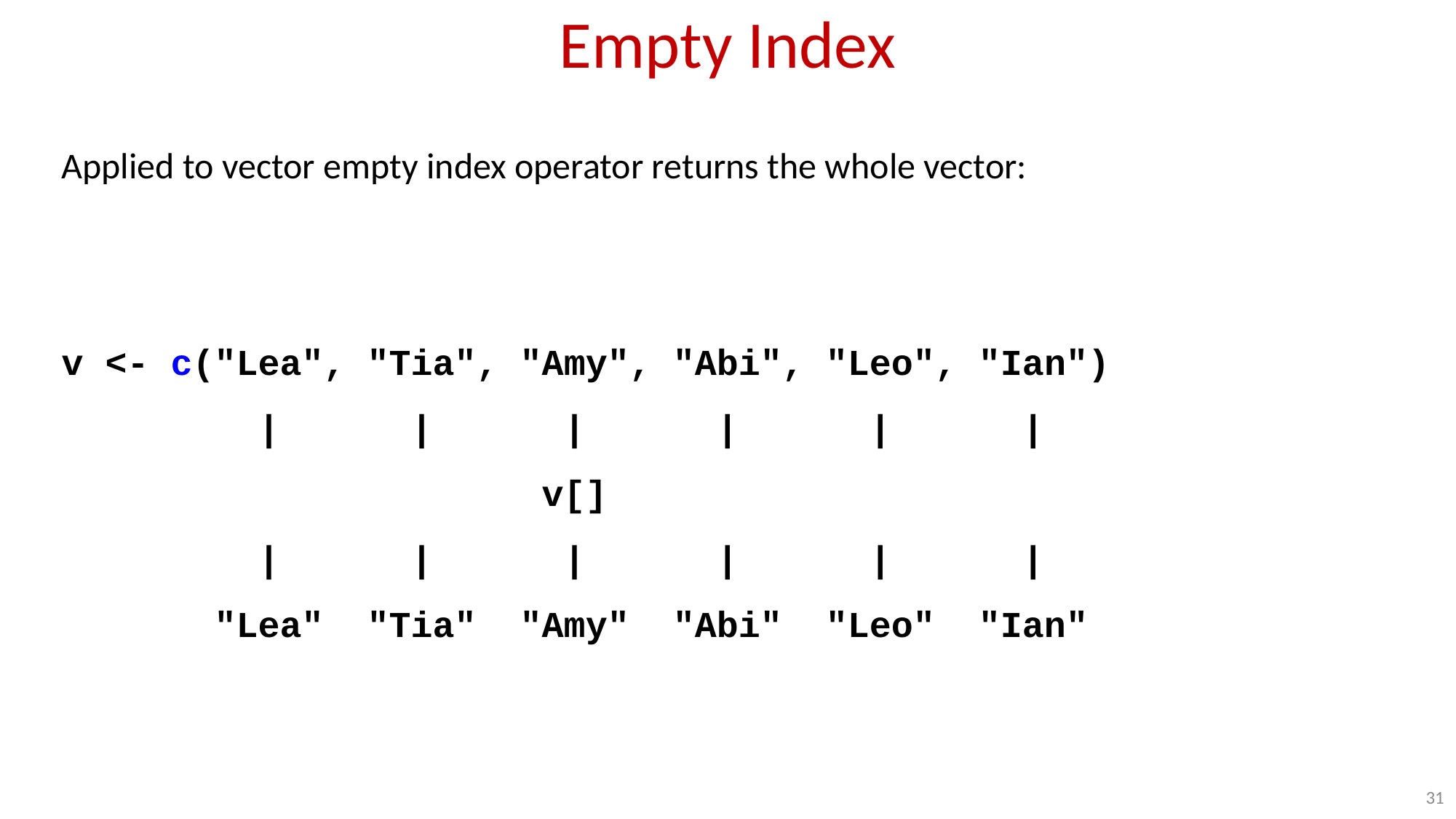

Empty Index
Applied to vector empty index operator returns the whole vector:

v <- c("Lea", "Tia", "Amy", "Abi", "Leo", "Ian")
         |      |      |      |      |      |
                      v[]
         |      |      |      |      |      |
       "Lea"  "Tia"  "Amy"  "Abi"  "Leo"  "Ian"
31